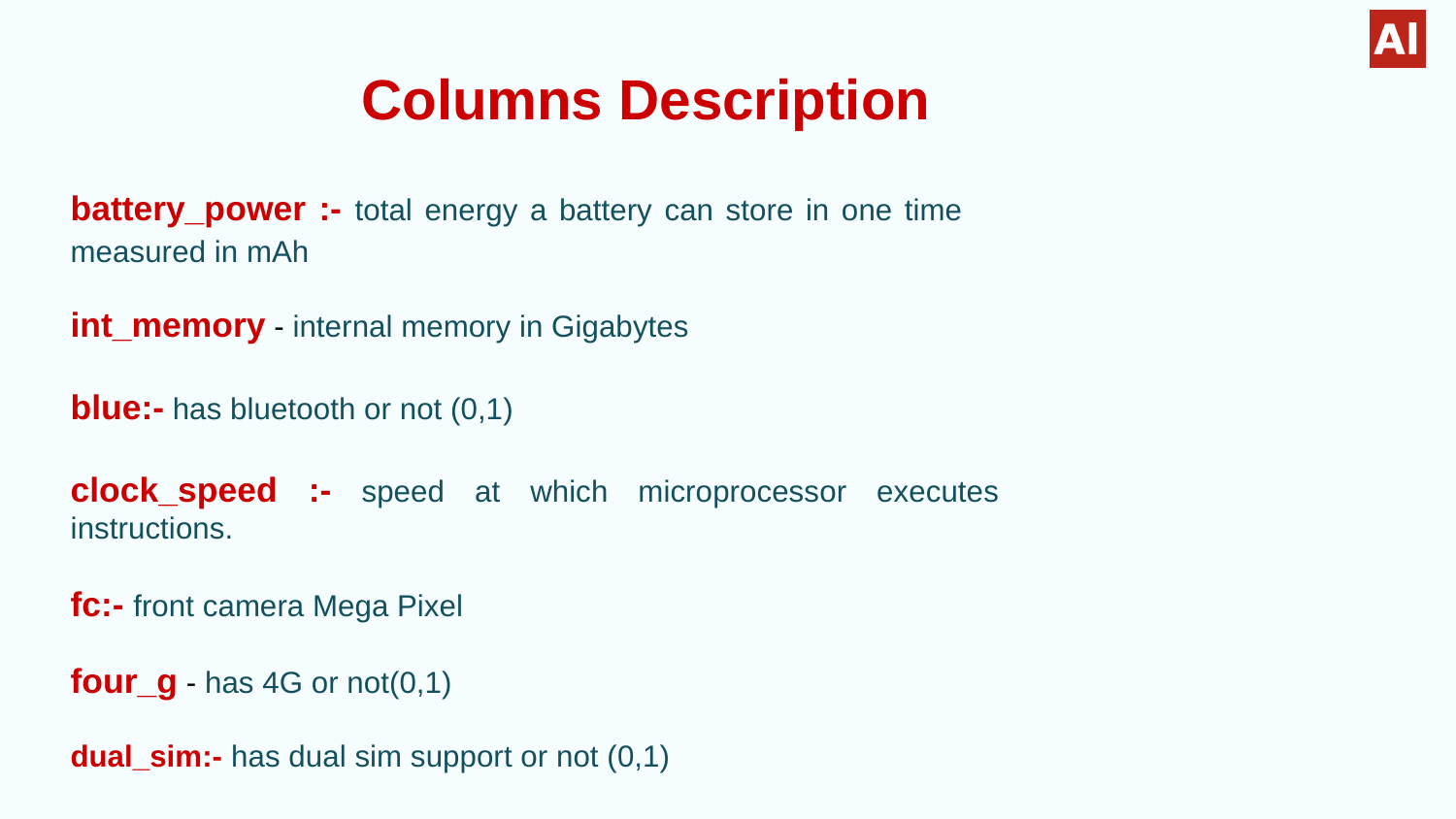

Columns Description
battery_power :- total energy a battery can store in one time    measured in mAh

int_memory - internal memory in Gigabytes

blue:- has bluetooth or not (0,1)

clock_speed :- speed at which microprocessor executes instructions.

fc:- front camera Mega Pixel

four_g - has 4G or not(0,1)

dual_sim:- has dual sim support or not (0,1)
4